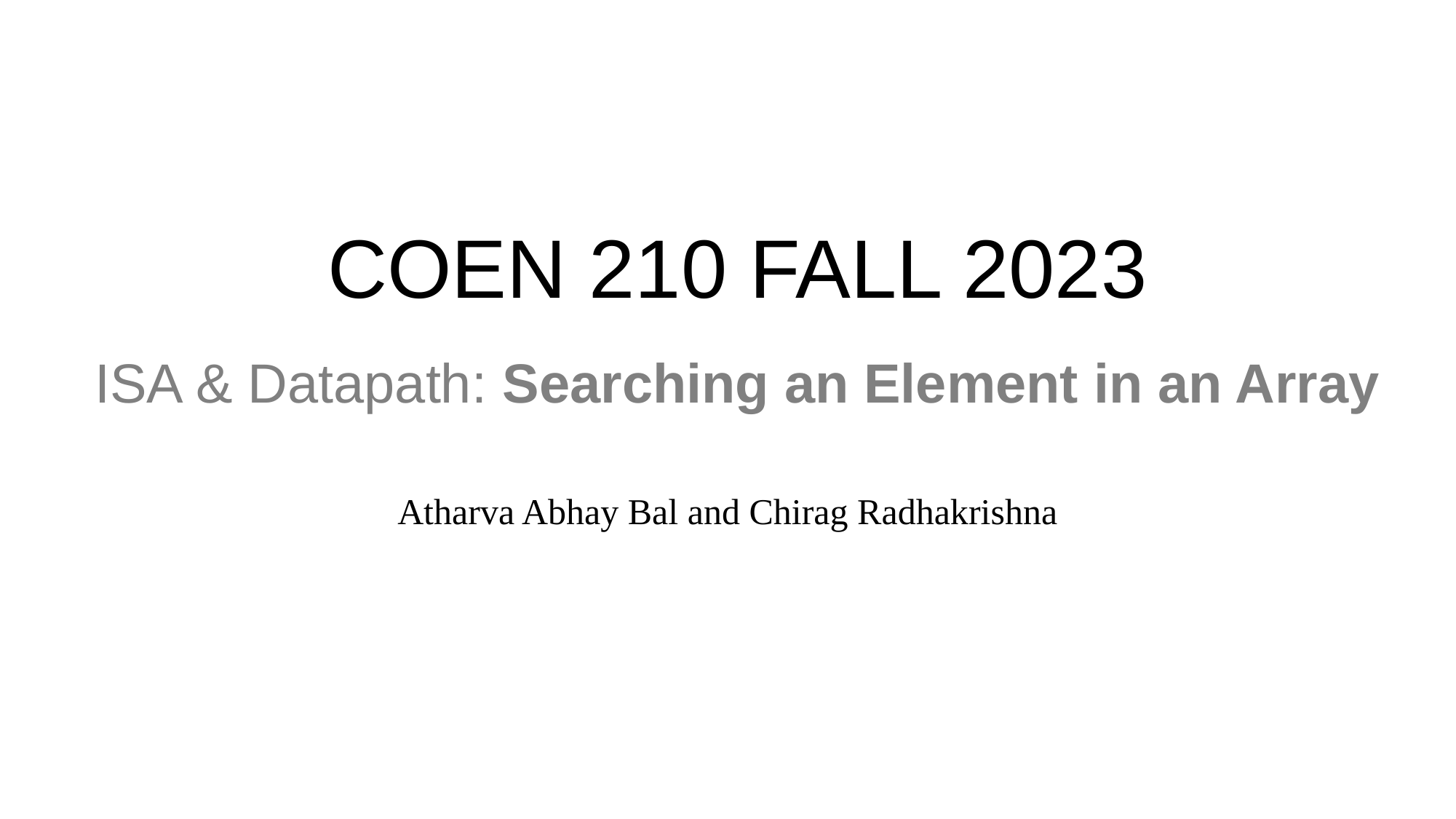

# COEN 210 FALL 2023 ISA & Datapath: Searching an Element in an Array
Atharva Abhay Bal and Chirag Radhakrishna